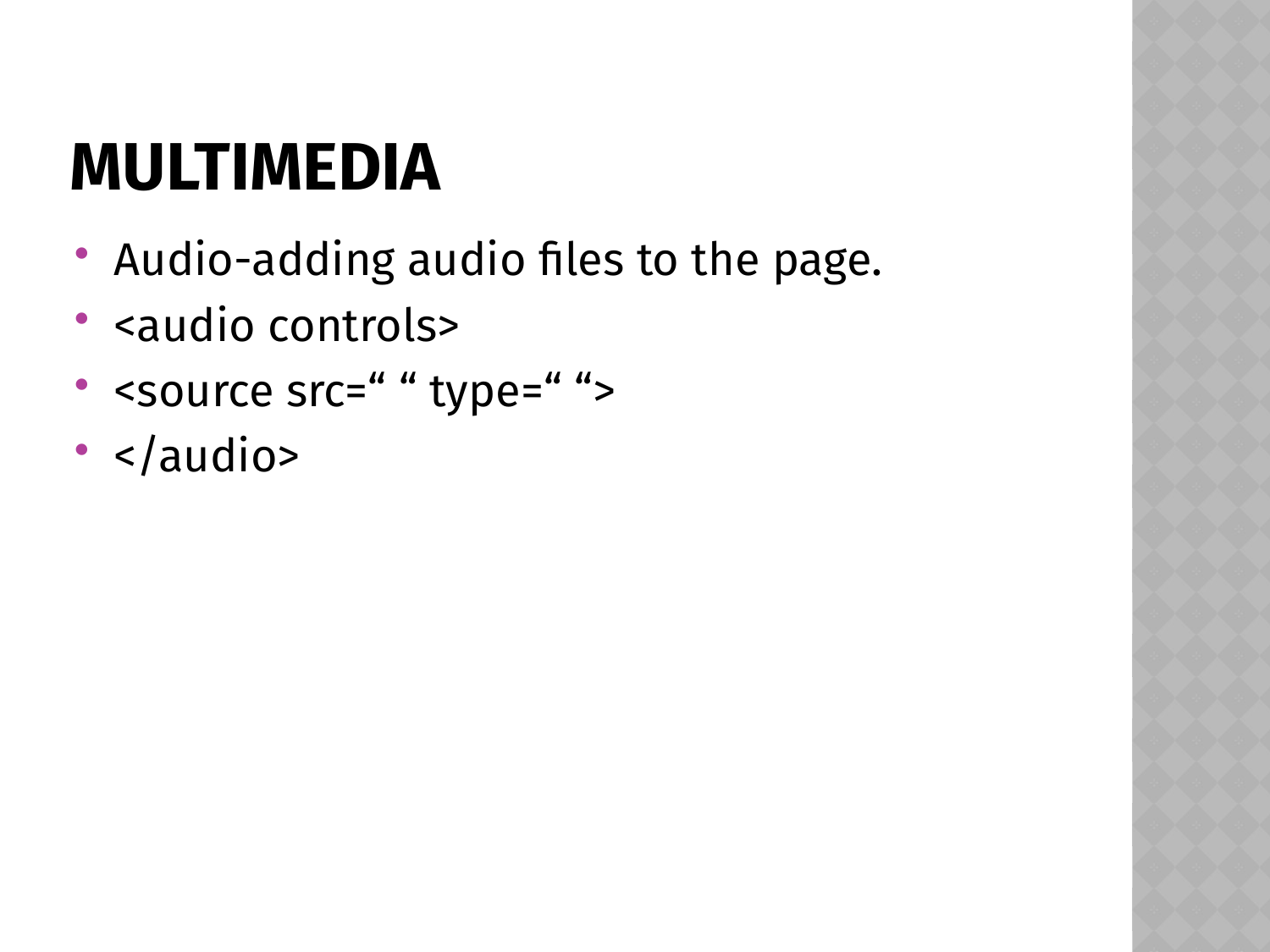

# Multimedia
Audio-adding audio files to the page.
<audio controls>
<source src=“ “ type=“ “>
</audio>